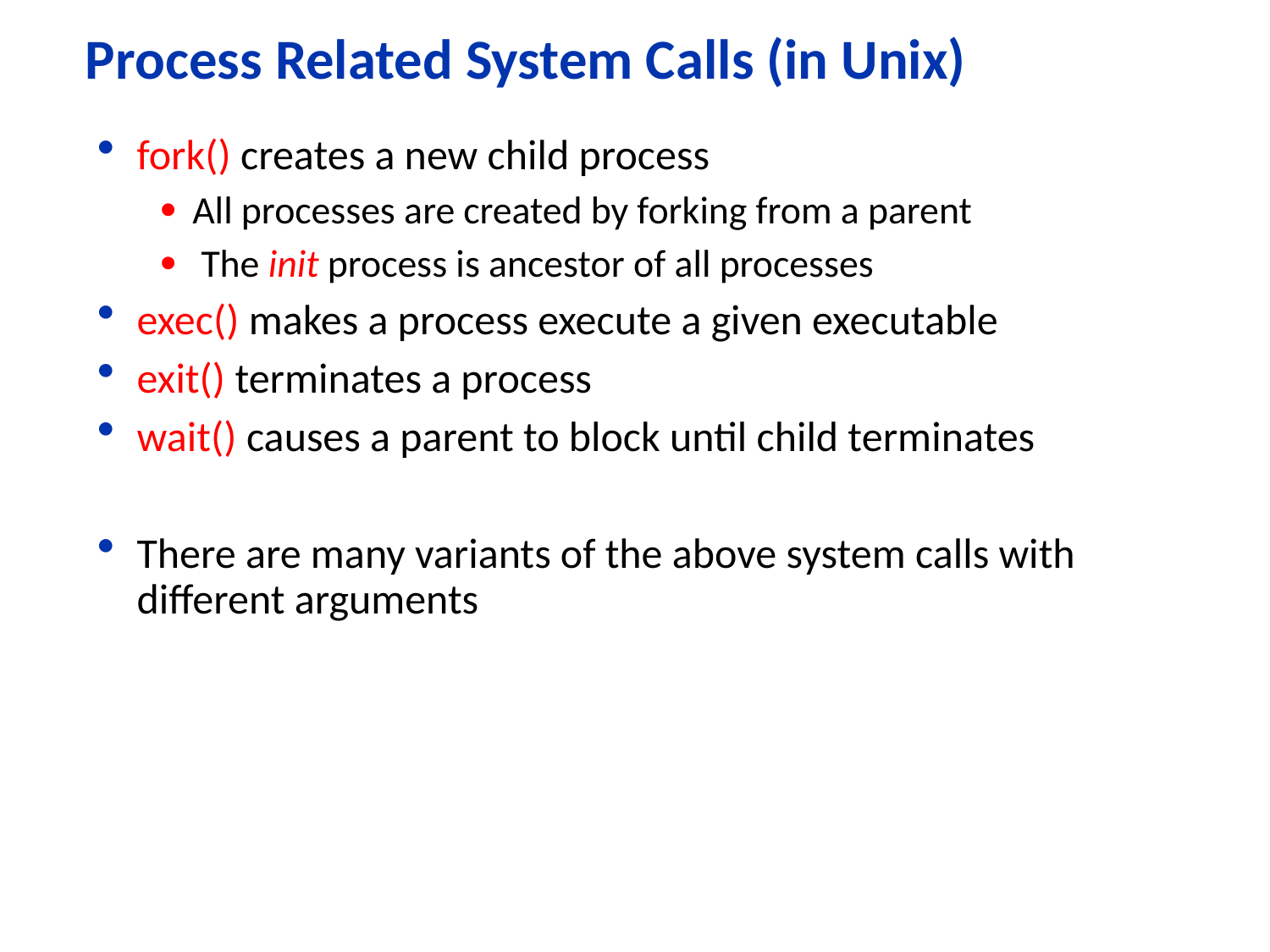

# Process Related System Calls (in Unix)
fork() creates a new child process
All processes are created by forking from a parent
 The init process is ancestor of all processes
exec() makes a process execute a given executable
exit() terminates a process
wait() causes a parent to block until child terminates

There are many variants of the above system calls with different arguments